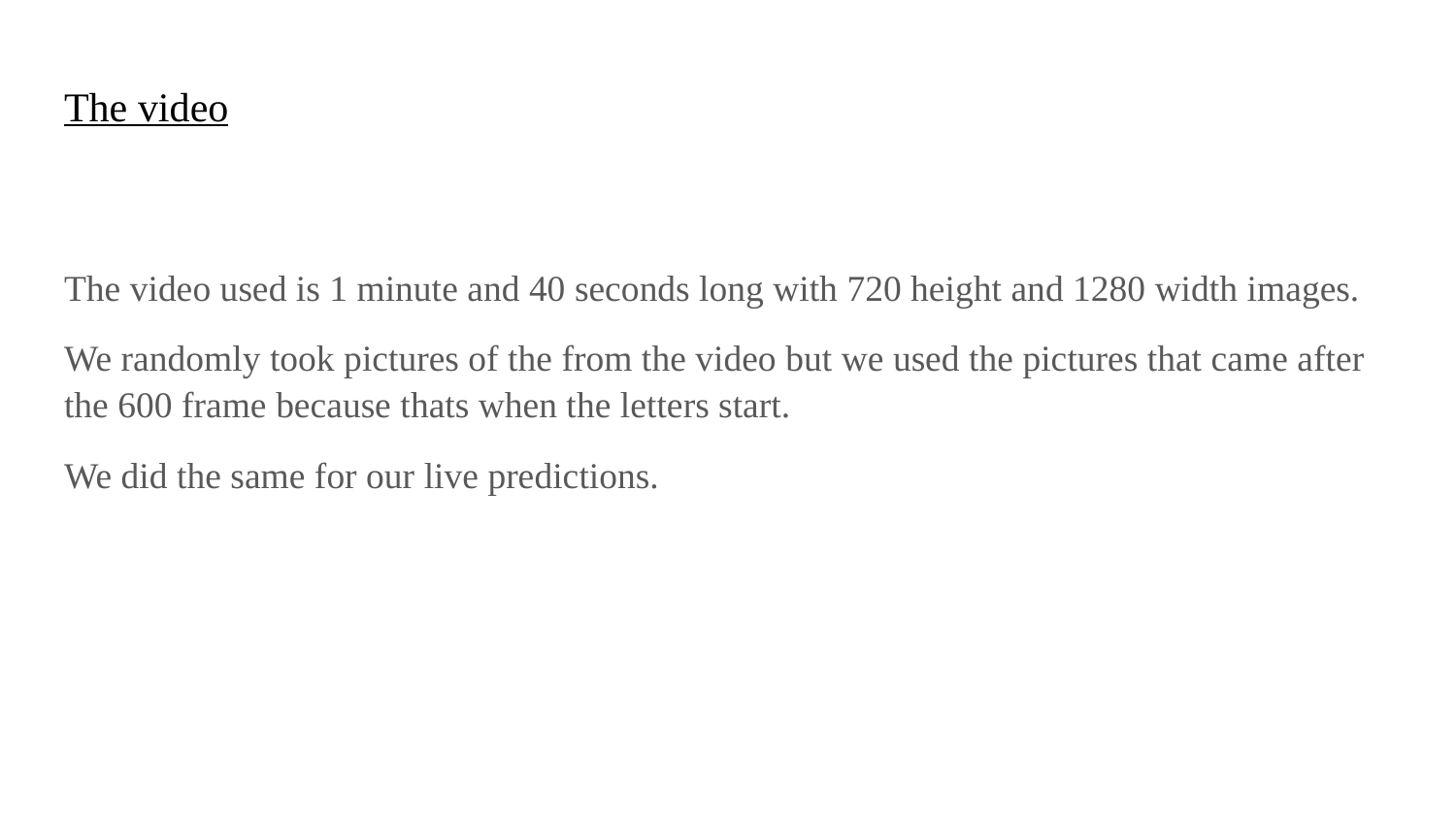

# The video

The video used is 1 minute and 40 seconds long with 720 height and 1280 width images.
We randomly took pictures of the from the video but we used the pictures that came after the 600 frame because thats when the letters start.
We did the same for our live predictions.